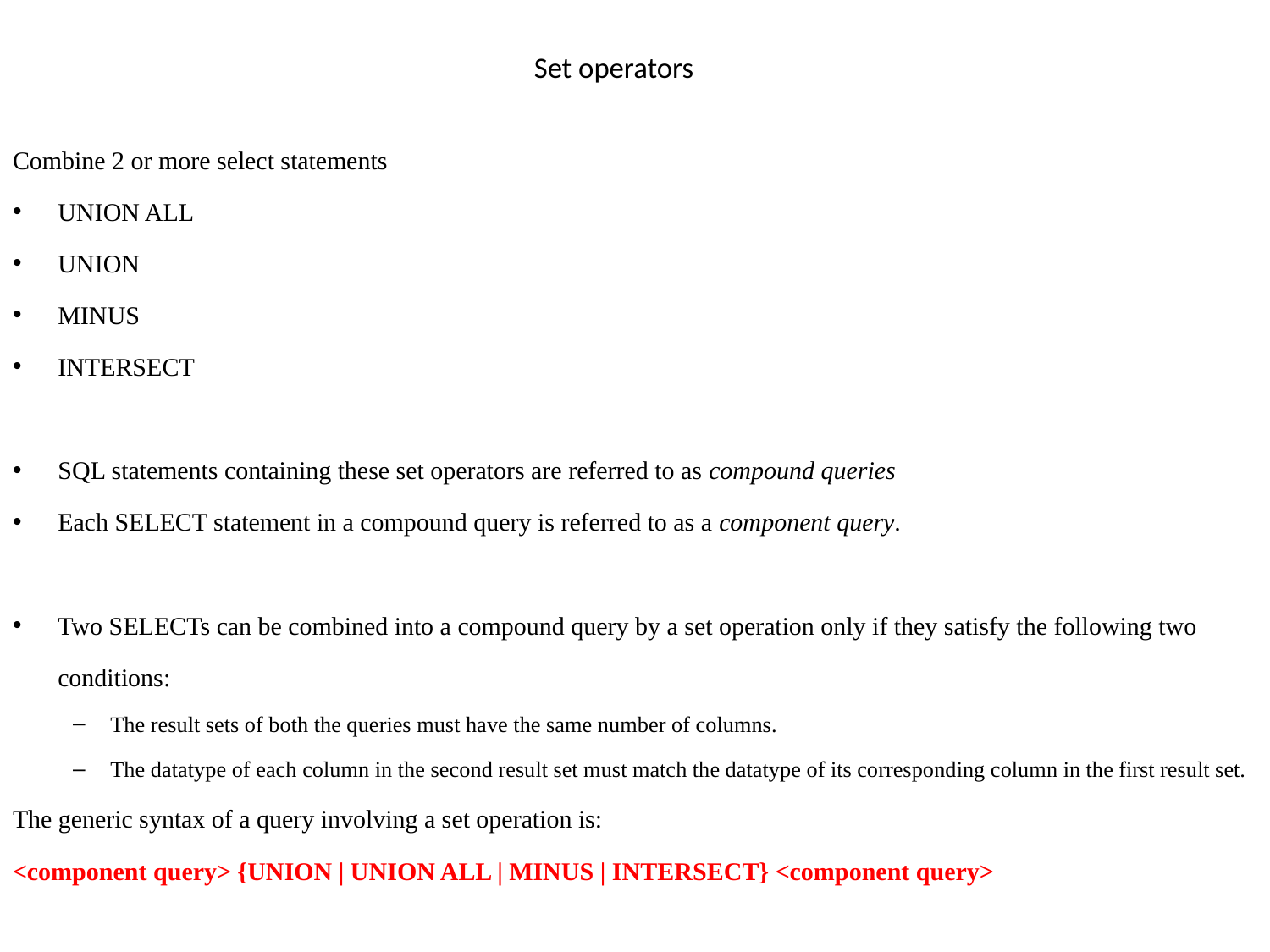

# Set operators
Combine 2 or more select statements
UNION ALL
UNION
MINUS
INTERSECT

SQL statements containing these set operators are referred to as compound queries
Each SELECT statement in a compound query is referred to as a component query.

Two SELECTs can be combined into a compound query by a set operation only if they satisfy the following two conditions:
The result sets of both the queries must have the same number of columns.
The datatype of each column in the second result set must match the datatype of its corresponding column in the first result set.
The generic syntax of a query involving a set operation is:
<component query> {UNION | UNION ALL | MINUS | INTERSECT} <component query>